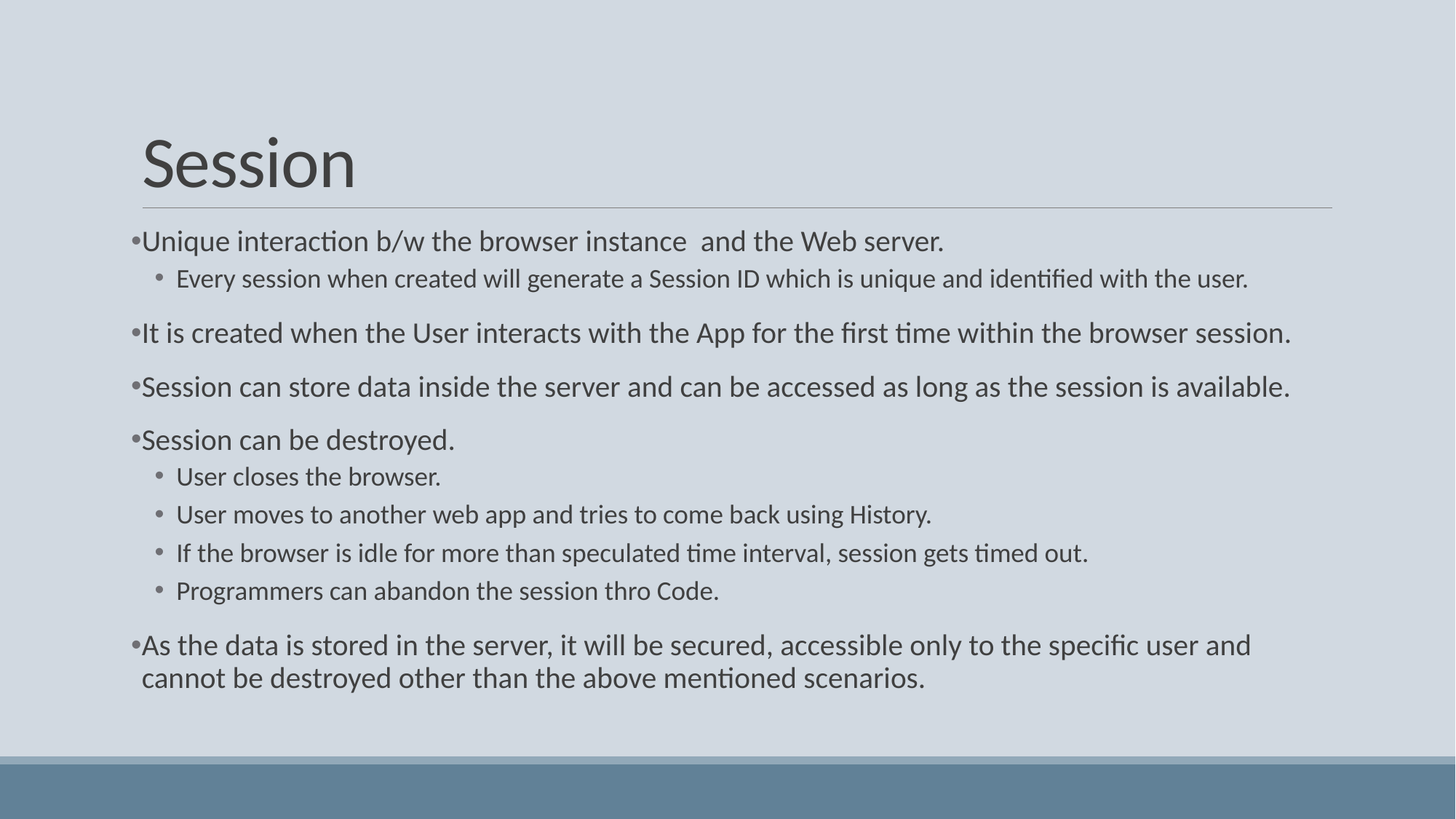

# Session
Unique interaction b/w the browser instance  and the Web server.
Every session when created will generate a Session ID which is unique and identified with the user.
It is created when the User interacts with the App for the first time within the browser session.
Session can store data inside the server and can be accessed as long as the session is available.
Session can be destroyed.
User closes the browser.
User moves to another web app and tries to come back using History.
If the browser is idle for more than speculated time interval, session gets timed out.
Programmers can abandon the session thro Code.
As the data is stored in the server, it will be secured, accessible only to the specific user and cannot be destroyed other than the above mentioned scenarios.